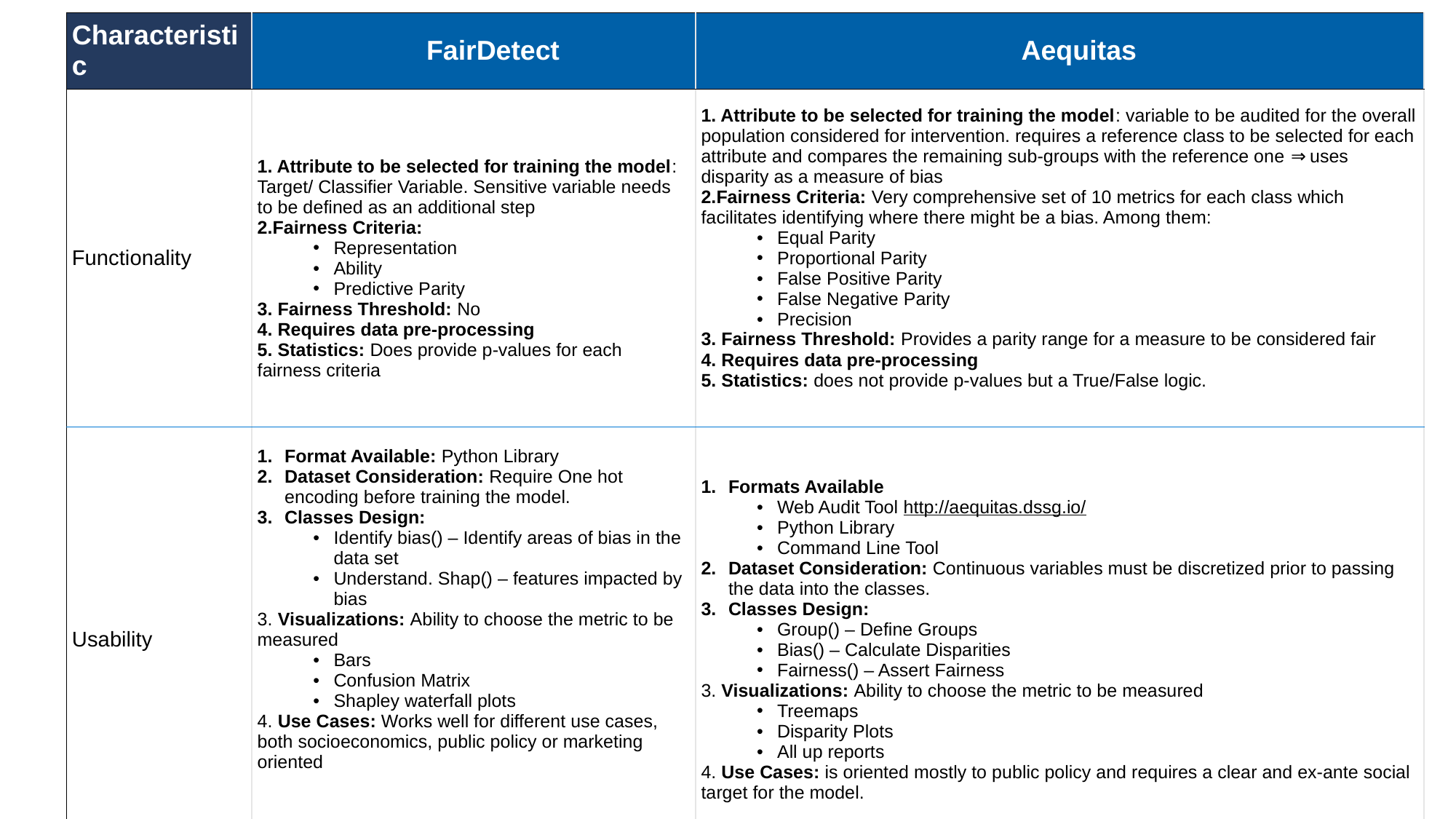

| Characteristic | FairDetect | Aequitas |
| --- | --- | --- |
| Functionality | 1. Attribute to be selected for training the model: Target/ Classifier Variable. Sensitive variable needs to be defined as an additional step 2.Fairness Criteria: Representation Ability Predictive Parity 3. Fairness Threshold: No 4. Requires data pre-processing 5. Statistics: Does provide p-values for each fairness criteria | 1. Attribute to be selected for training the model: variable to be audited for the overall population considered for intervention. requires a reference class to be selected for each attribute and compares the remaining sub-groups with the reference one ⇒ uses disparity as a measure of bias 2.Fairness Criteria: Very comprehensive set of 10 metrics for each class which facilitates identifying where there might be a bias. Among them: Equal Parity Proportional Parity False Positive Parity False Negative Parity Precision 3. Fairness Threshold: Provides a parity range for a measure to be considered fair 4. Requires data pre-processing 5. Statistics: does not provide p-values but a True/False logic. |
| Usability | Format Available: Python Library Dataset Consideration: Require One hot encoding before training the model. Classes Design: Identify bias() – Identify areas of bias in the data set Understand. Shap() – features impacted by bias 3. Visualizations: Ability to choose the metric to be measured Bars Confusion Matrix Shapley waterfall plots 4. Use Cases: Works well for different use cases, both socioeconomics, public policy or marketing oriented | Formats Available Web Audit Tool http://aequitas.dssg.io/ Python Library Command Line Tool Dataset Consideration: Continuous variables must be discretized prior to passing the data into the classes. Classes Design: Group() – Define Groups Bias() – Calculate Disparities Fairness() – Assert Fairness 3. Visualizations: Ability to choose the metric to be measured Treemaps Disparity Plots All up reports 4. Use Cases: is oriented mostly to public policy and requires a clear and ex-ante social target for the model. |